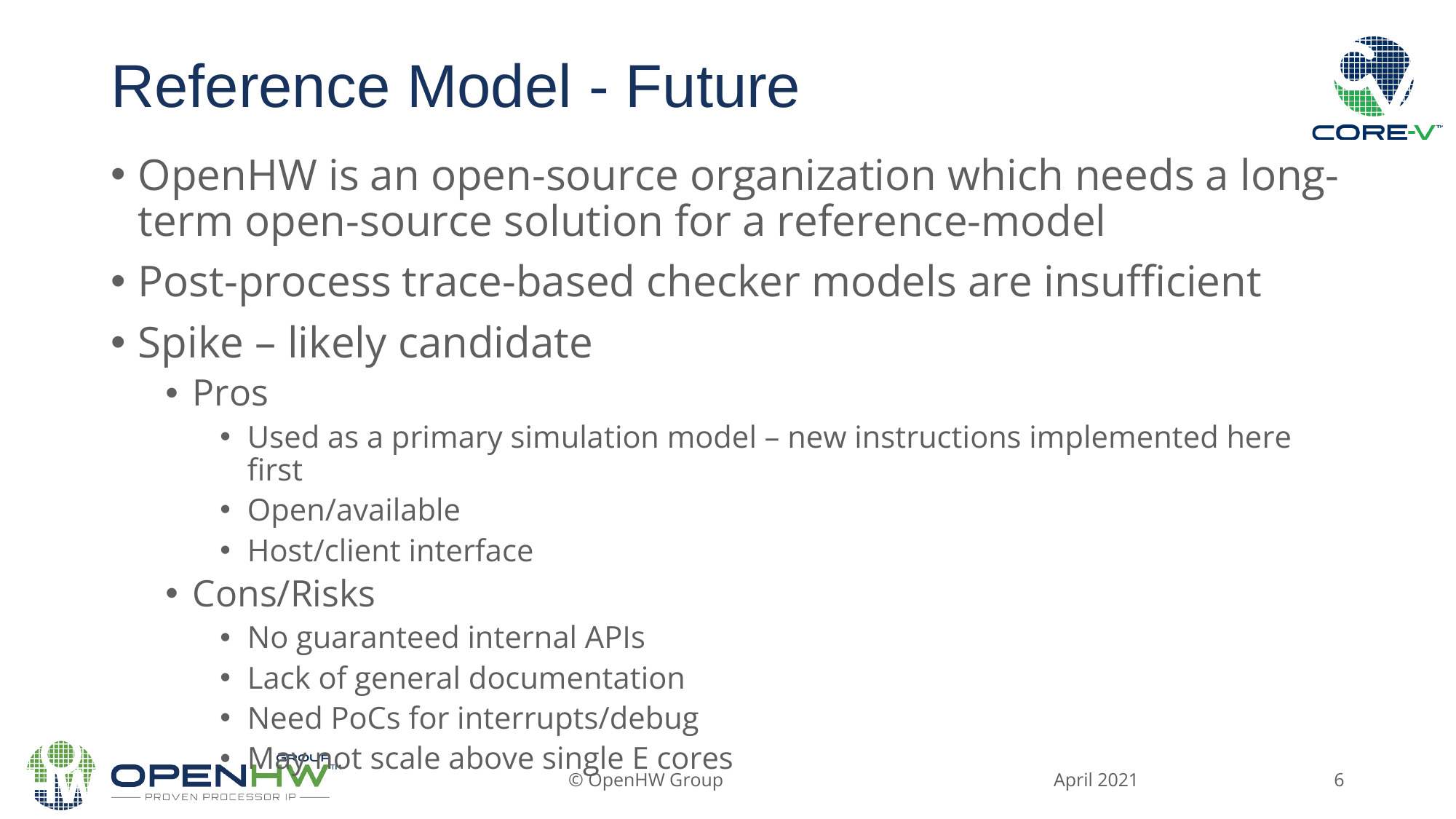

# Reference Model - Future
OpenHW is an open-source organization which needs a long-term open-source solution for a reference-model
Post-process trace-based checker models are insufficient
Spike – likely candidate
Pros
Used as a primary simulation model – new instructions implemented here first
Open/available
Host/client interface
Cons/Risks
No guaranteed internal APIs
Lack of general documentation
Need PoCs for interrupts/debug
May not scale above single E cores

April 2021
© OpenHW Group
6